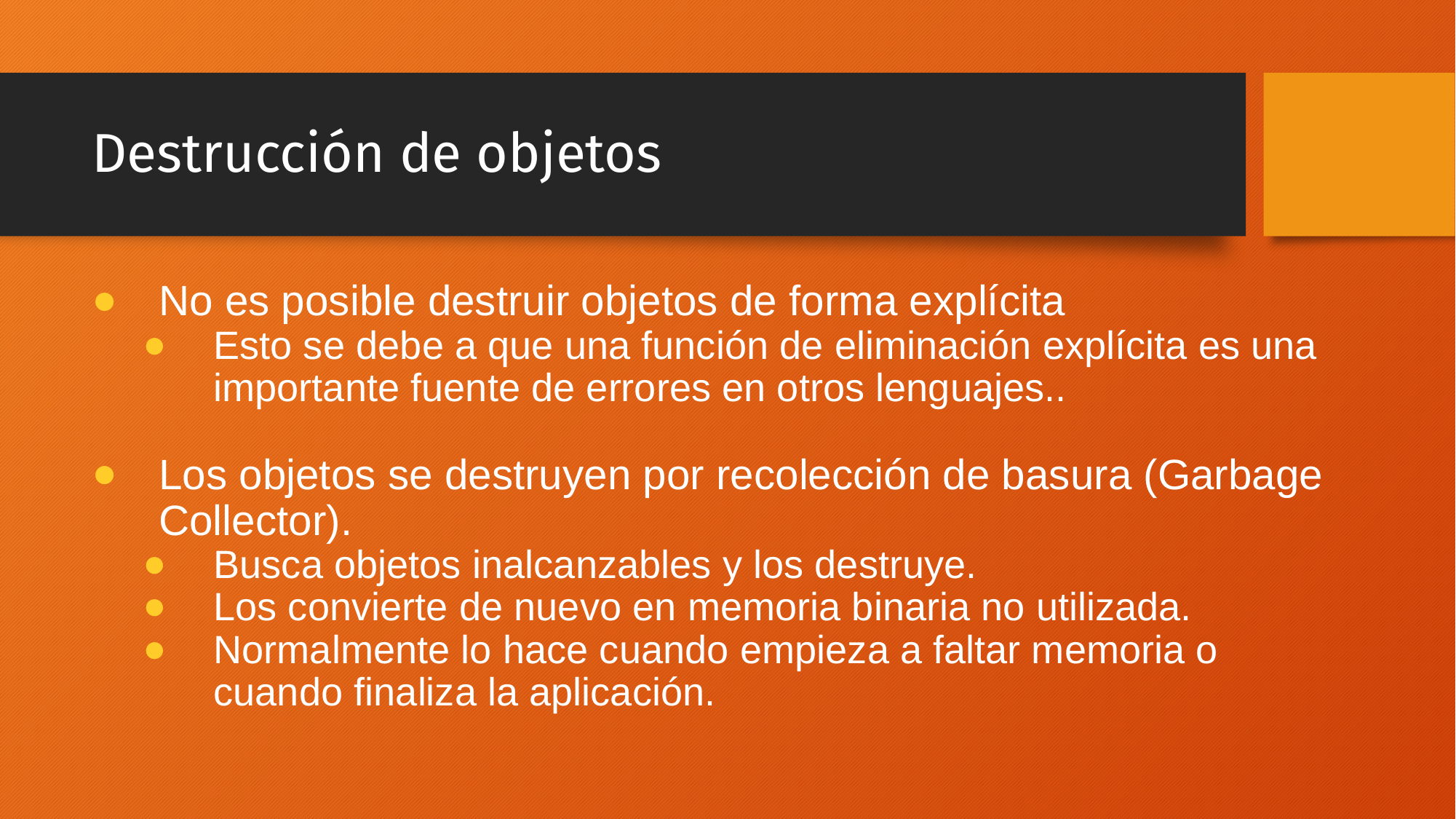

# Destrucción de objetos
No es posible destruir objetos de forma explícita
Esto se debe a que una función de eliminación explícita es una importante fuente de errores en otros lenguajes..

Los objetos se destruyen por recolección de basura (Garbage Collector).
Busca objetos inalcanzables y los destruye.
Los convierte de nuevo en memoria binaria no utilizada.
Normalmente lo hace cuando empieza a faltar memoria o cuando finaliza la aplicación.